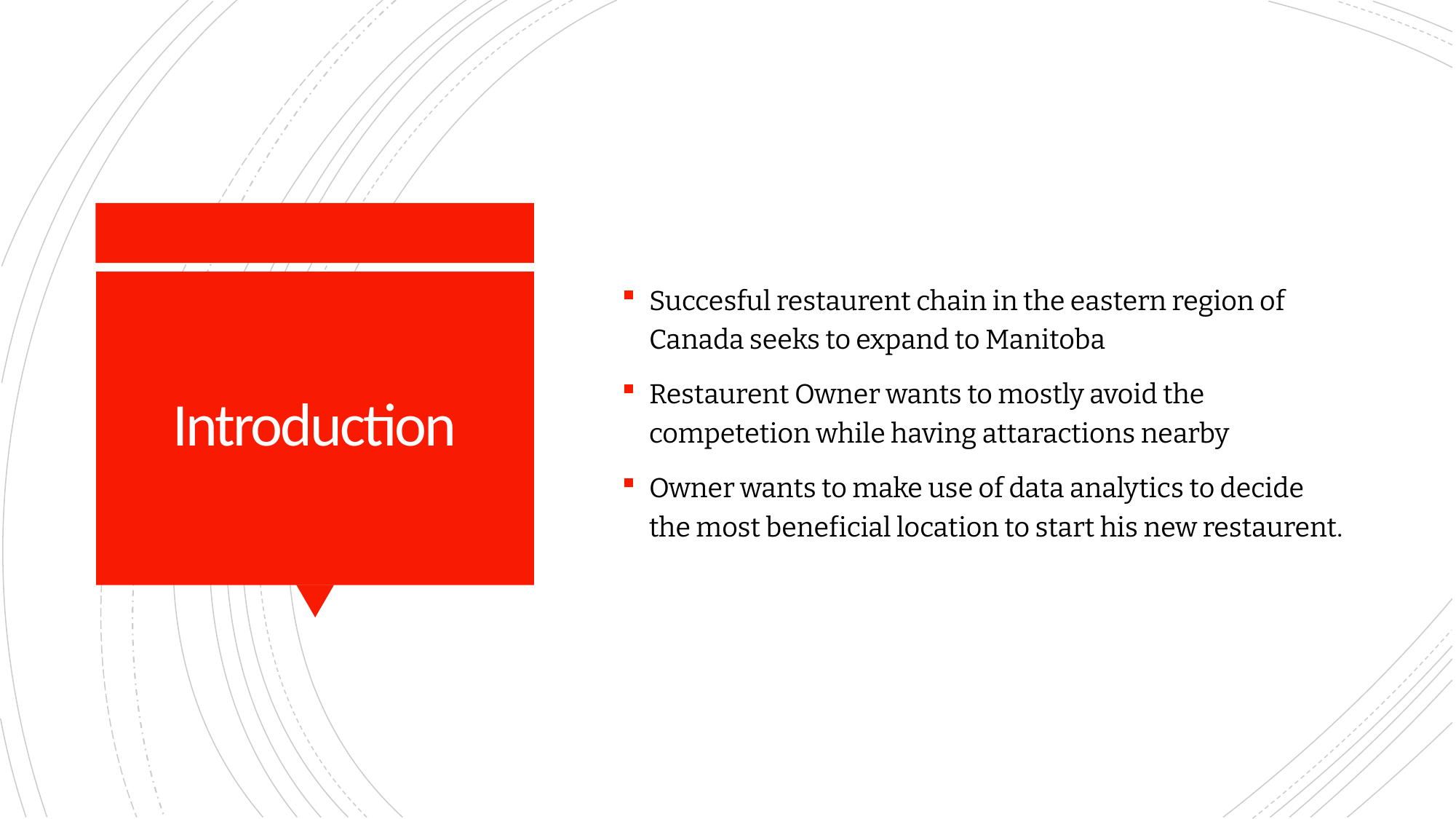

Succesful restaurent chain in the eastern region of Canada seeks to expand to Manitoba
Restaurent Owner wants to mostly avoid the competetion while having attaractions nearby
Owner wants to make use of data analytics to decide the most beneficial location to start his new restaurent.
# Introduction